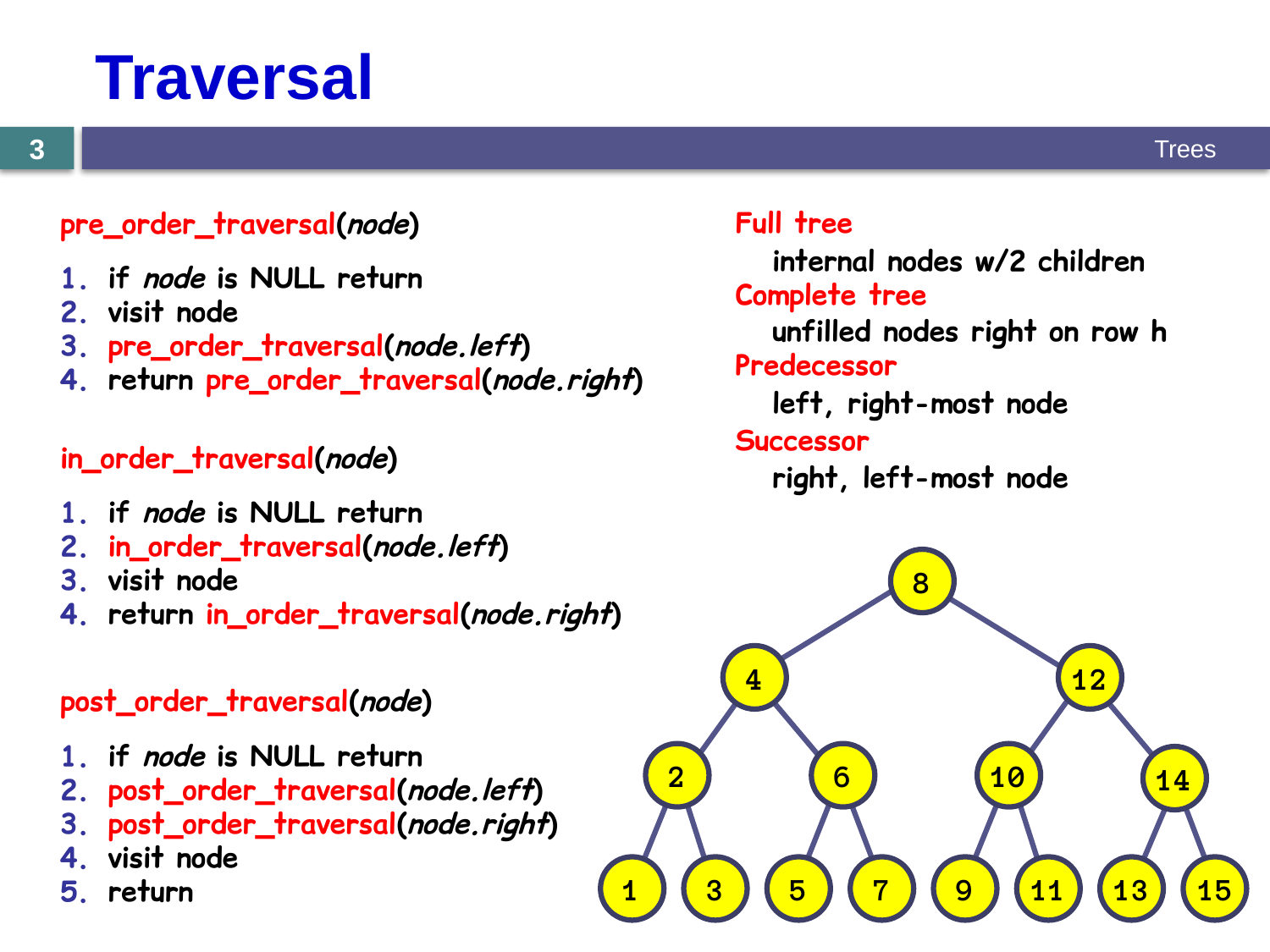

# Traversal
3
Trees
Full tree
   internal nodes w/2 children
Complete tree
   unfilled nodes right on row h
Predecessor
   left, right-most node
Successor
   right, left-most node
pre_order_traversal(node)
if node is NULL return
visit node
pre_order_traversal(node.left)
return pre_order_traversal(node.right)
in_order_traversal(node)
if node is NULL return
in_order_traversal(node.left)
visit node
return in_order_traversal(node.right)

8

4

12

2

6

10

14

1

3

5

7

9

11

13

15
post_order_traversal(node)
if node is NULL return
post_order_traversal(node.left)
post_order_traversal(node.right)
visit node
return